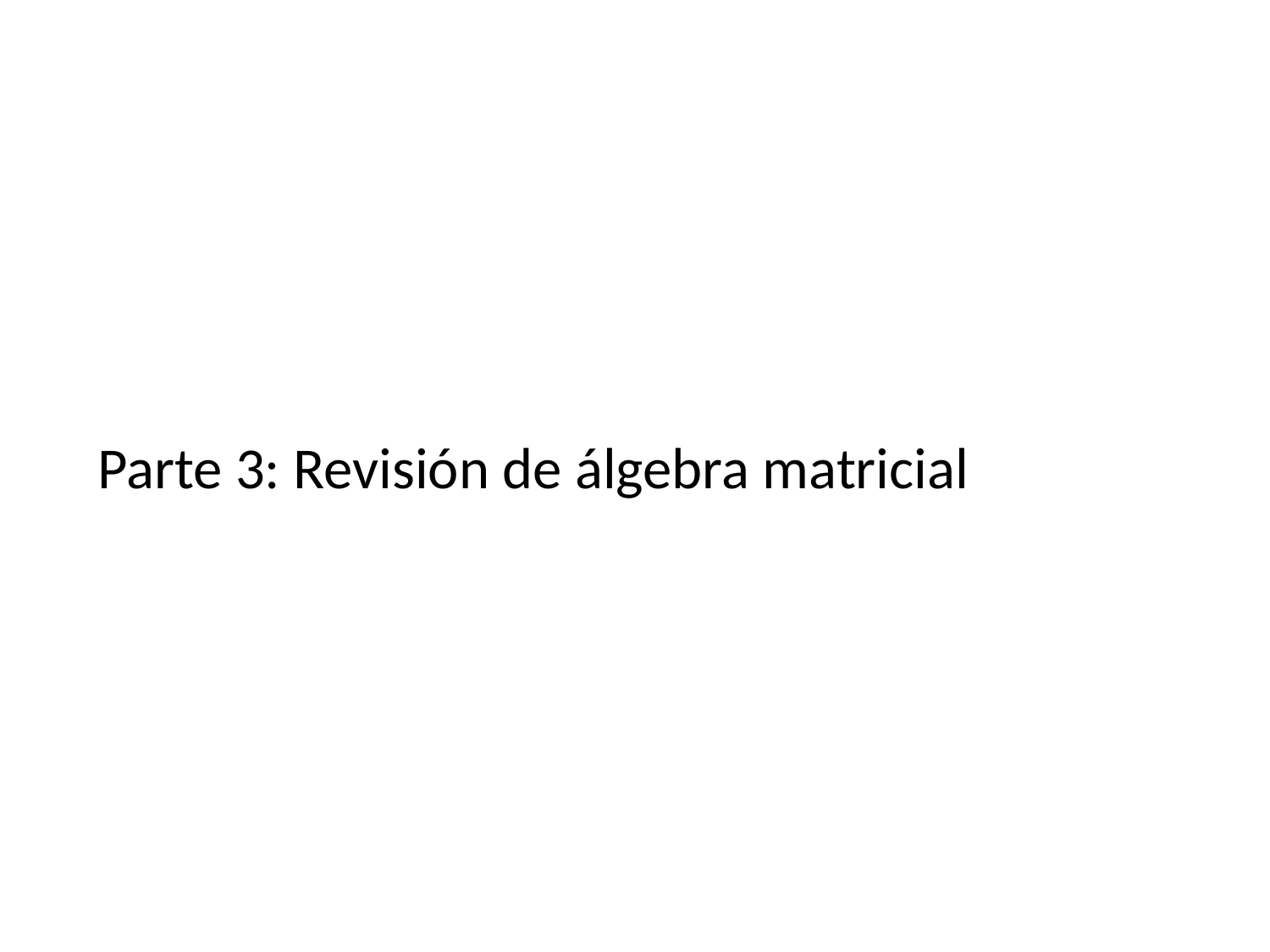

# Parte 3: Revisión de álgebra matricial